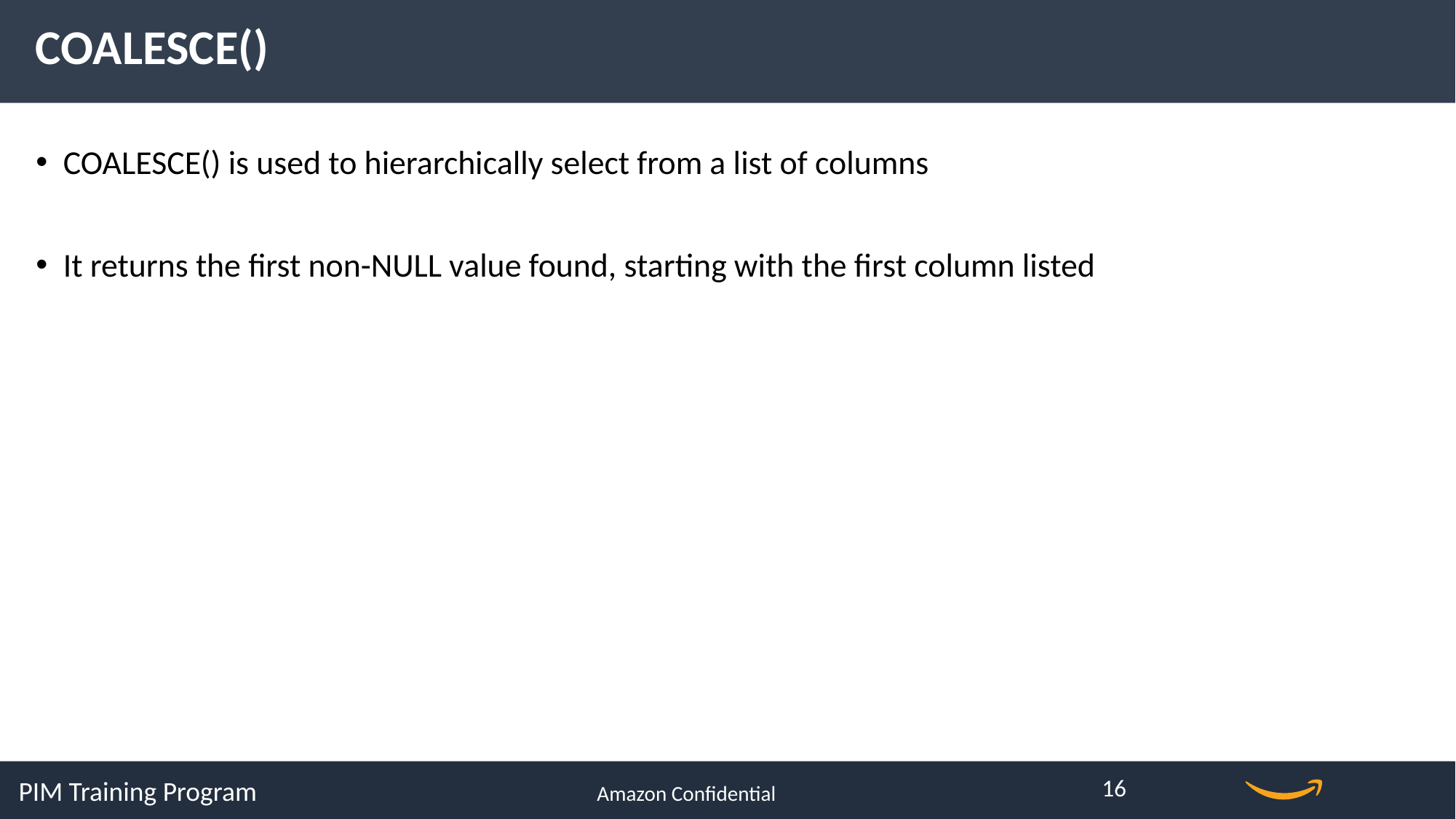

COALESCE()
COALESCE() is used to hierarchically select from a list of columns

It returns the first non-NULL value found, starting with the first column listed